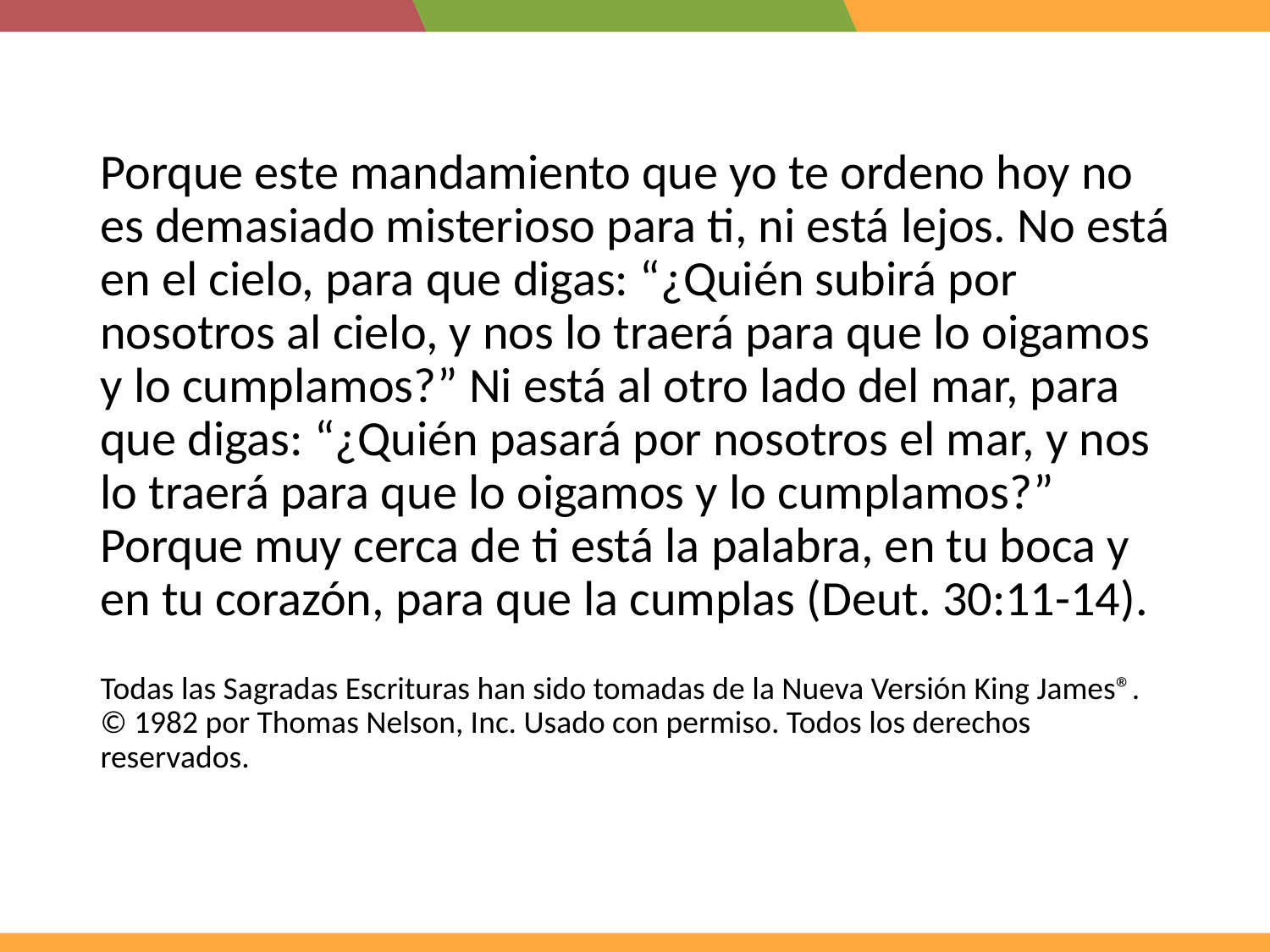

Porque este mandamiento que yo te ordeno hoy no es demasiado misterioso para ti, ni está lejos. No está en el cielo, para que digas: “¿Quién subirá por nosotros al cielo, y nos lo traerá para que lo oigamos y lo cumplamos?” Ni está al otro lado del mar, para que digas: “¿Quién pasará por nosotros el mar, y nos lo traerá para que lo oigamos y lo cumplamos?” Porque muy cerca de ti está la palabra, en tu boca y en tu corazón, para que la cumplas (Deut. 30:11-14).

Todas las Sagradas Escrituras han sido tomadas de la Nueva Versión King James®. © 1982 por Thomas Nelson, Inc. Usado con permiso. Todos los derechos reservados.